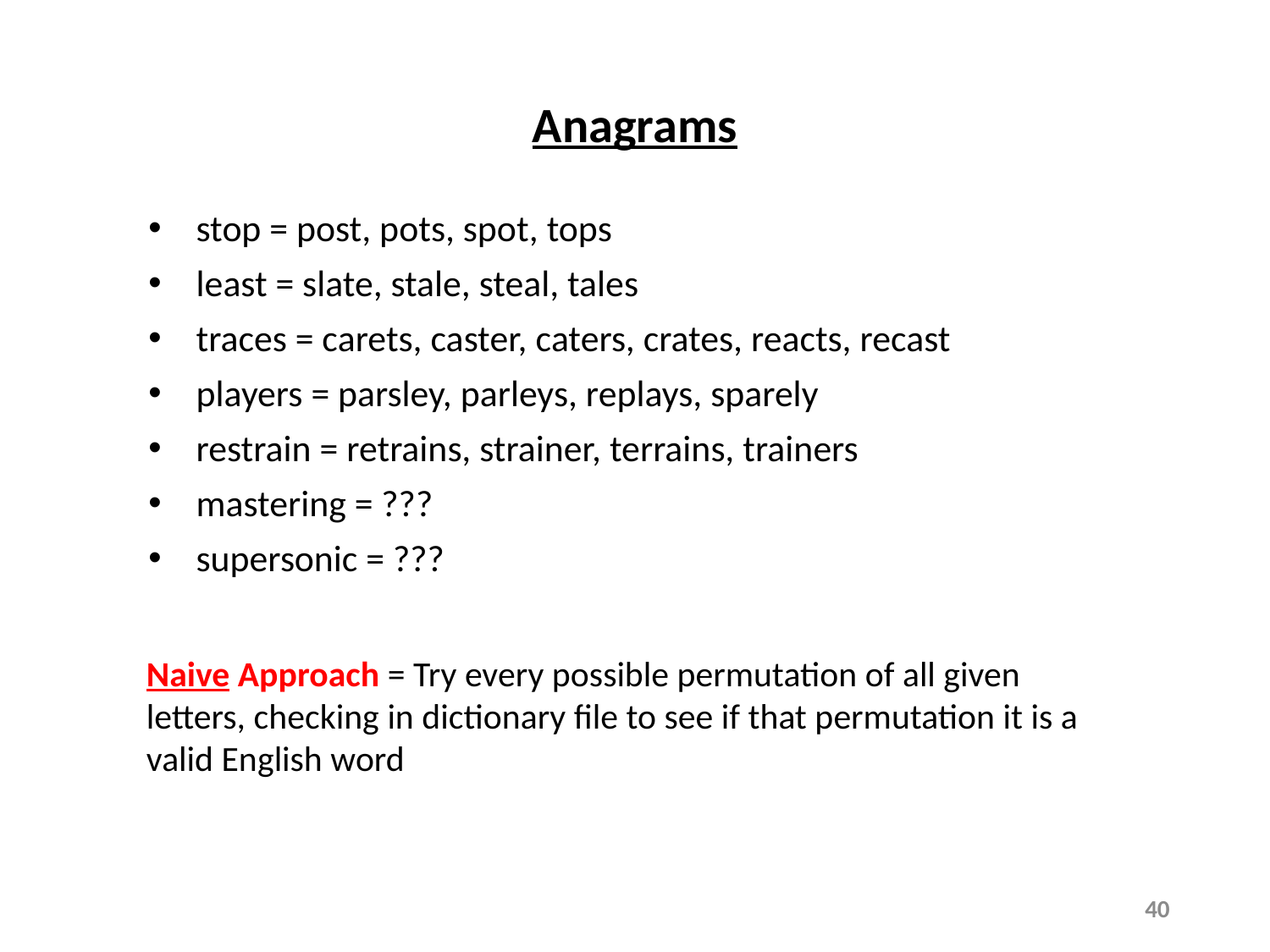

Anagrams
stop = post, pots, spot, tops
least = slate, stale, steal, tales
traces = carets, caster, caters, crates, reacts, recast
players = parsley, parleys, replays, sparely
restrain = retrains, strainer, terrains, trainers
mastering = ???
supersonic = ???

Naive Approach = Try every possible permutation of all given letters, checking in dictionary file to see if that permutation it is a valid English word

40